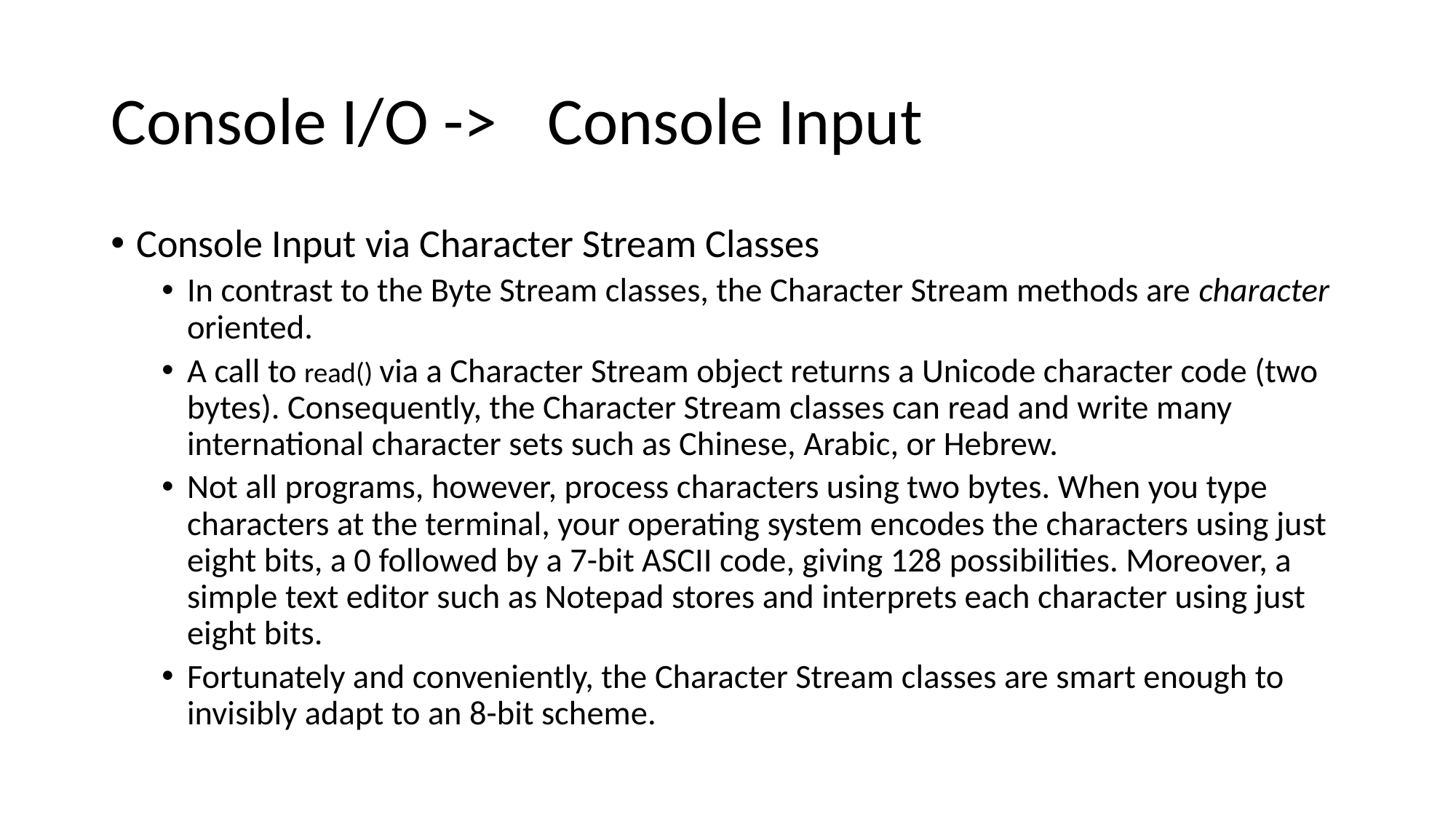

# Console I/O ->	Console Input
Console Input via Character Stream Classes
In contrast to the Byte Stream classes, the Character Stream methods are character oriented.
A call to read() via a Character Stream object returns a Unicode character code (two bytes). Consequently, the Character Stream classes can read and write many international character sets such as Chinese, Arabic, or Hebrew.
Not all programs, however, process characters using two bytes. When you type characters at the terminal, your operating system encodes the characters using just eight bits, a 0 followed by a 7-bit ASCII code, giving 128 possibilities. Moreover, a simple text editor such as Notepad stores and interprets each character using just eight bits.
Fortunately and conveniently, the Character Stream classes are smart enough to invisibly adapt to an 8-bit scheme.